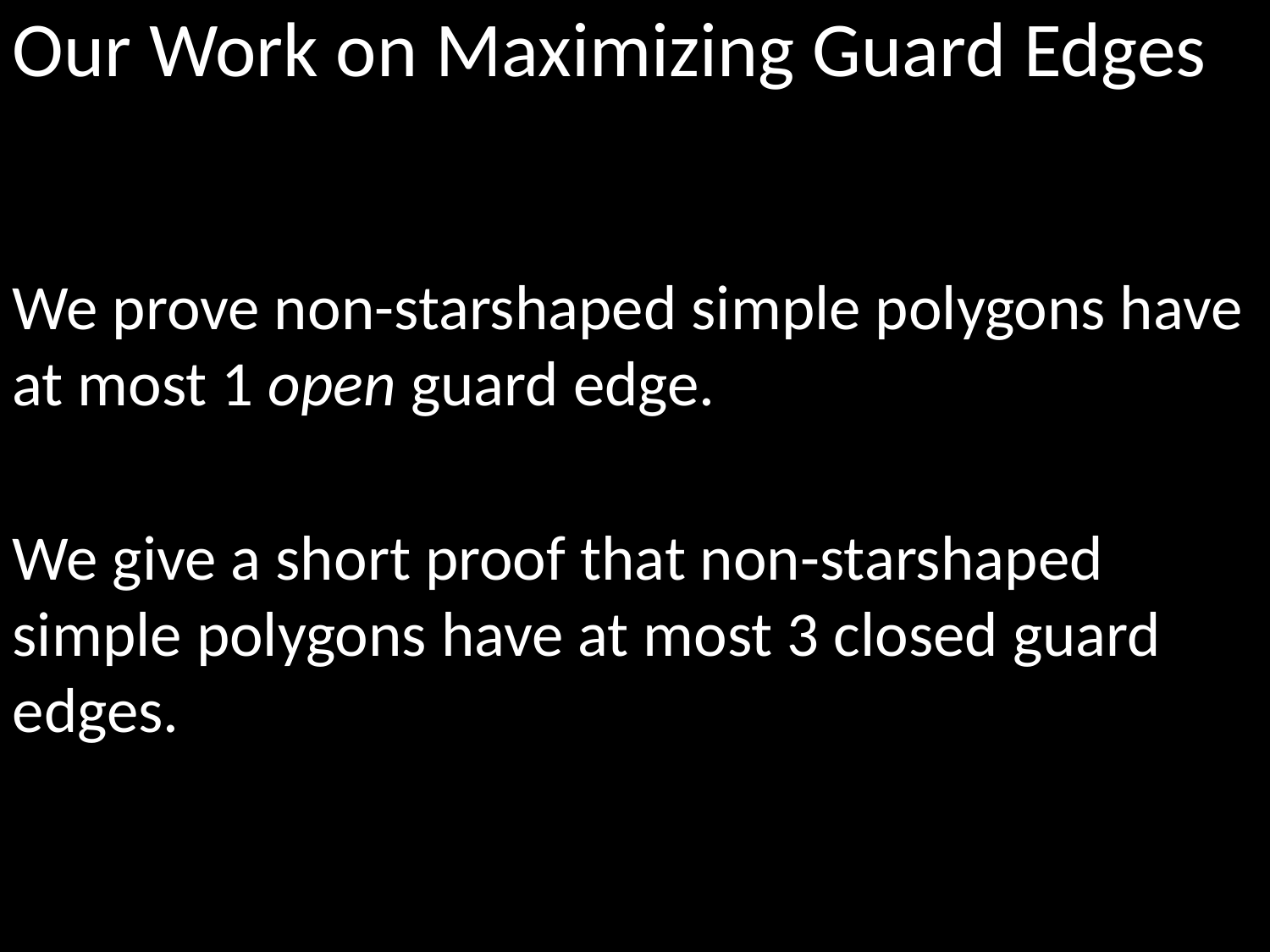

Our Work on Maximizing Guard Edges
We prove non-starshaped simple polygons have
at most 1 open guard edge.
We give a short proof that non-starshaped
simple polygons have at most 3 closed guard
edges.